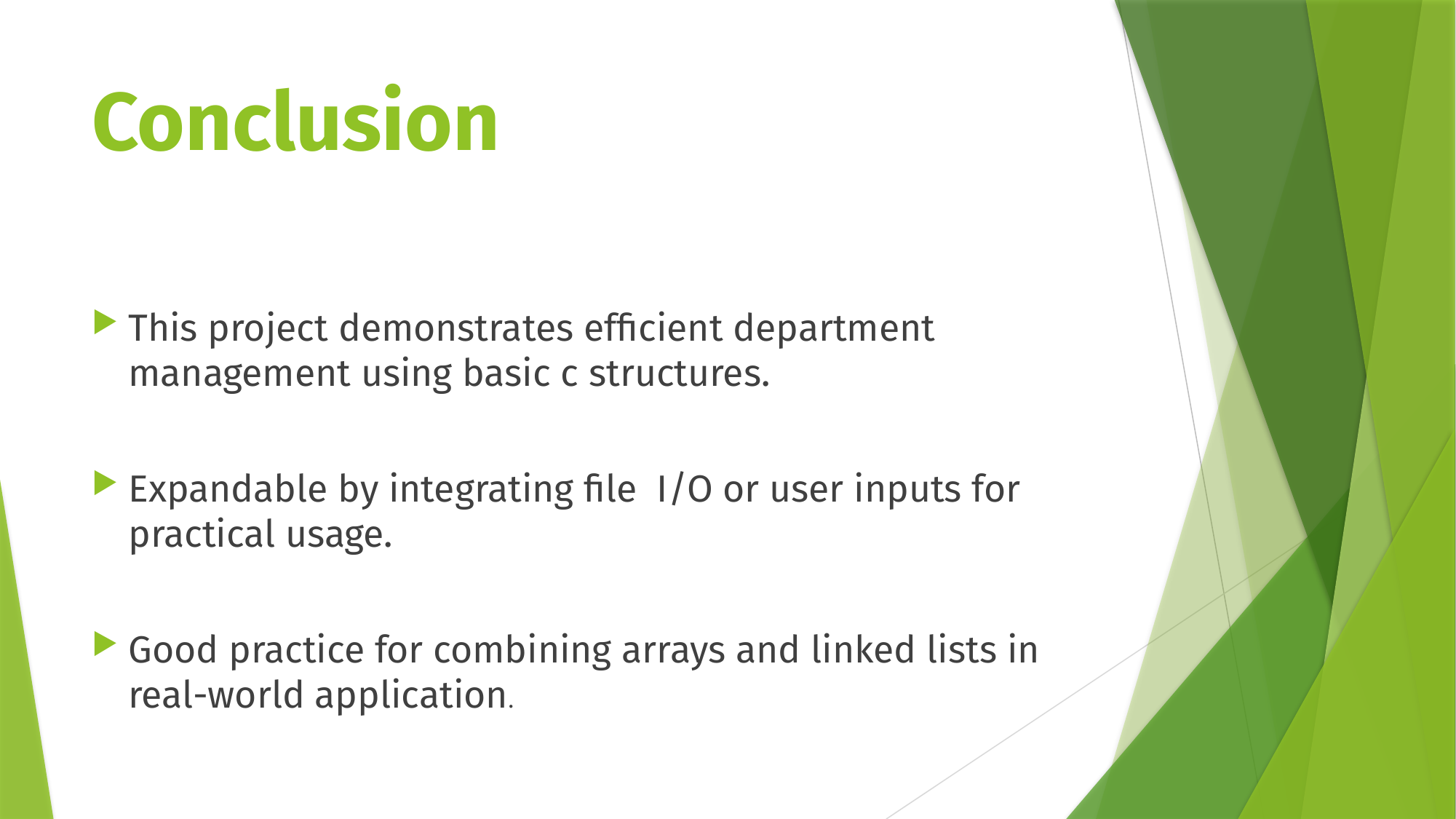

# Conclusion

This project demonstrates efficient department management using basic c structures.

Expandable by integrating file  I/O or user inputs for practical usage.

Good practice for combining arrays and linked lists in real-world application.